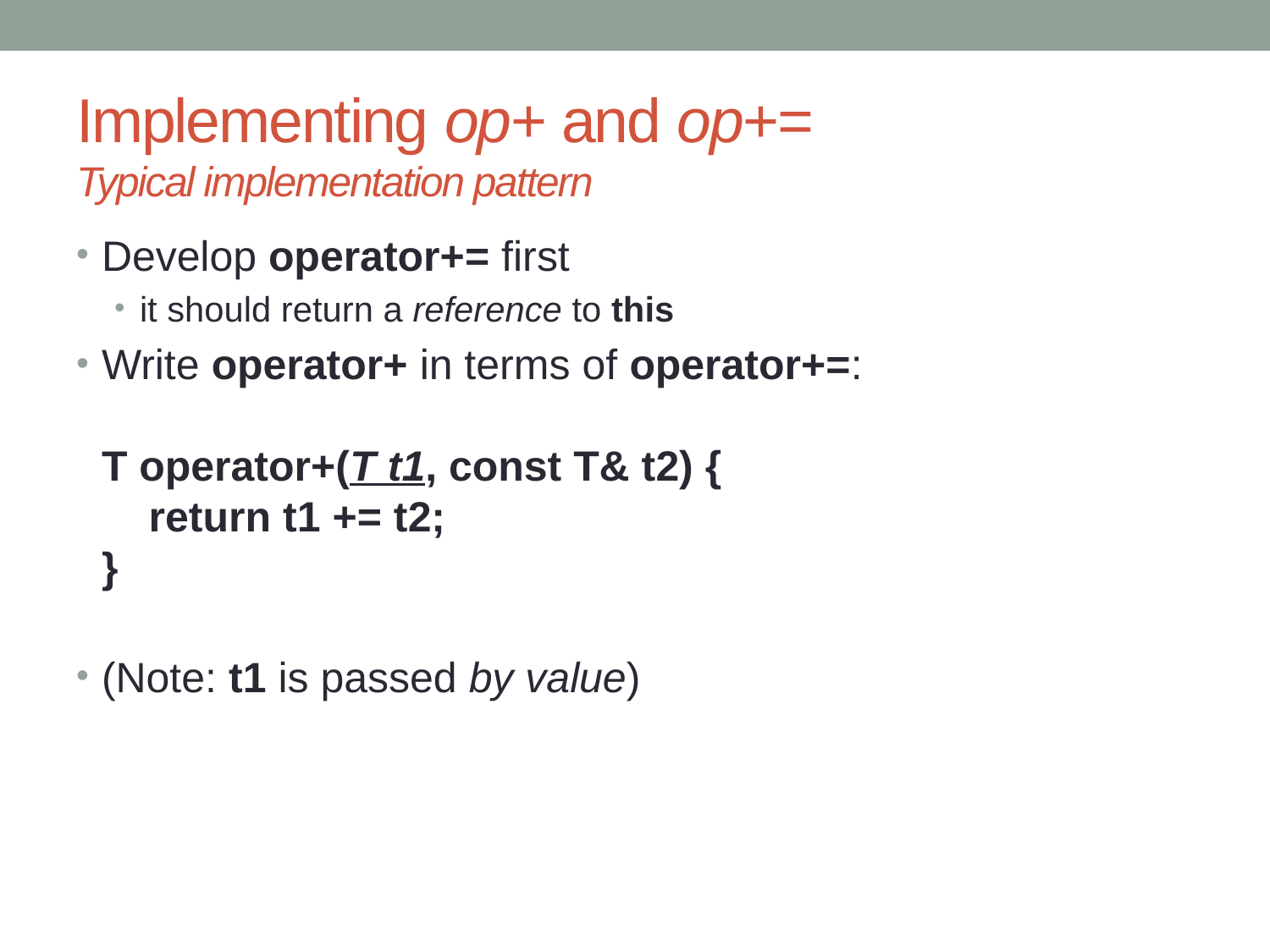

# Implementing op+ and op+= Typical implementation pattern
Develop operator+= first
it should return a reference to this
Write operator+ in terms of operator+=:
T operator+(T t1, const T& t2) {
    return t1 += t2;
}
(Note: t1 is passed by value)